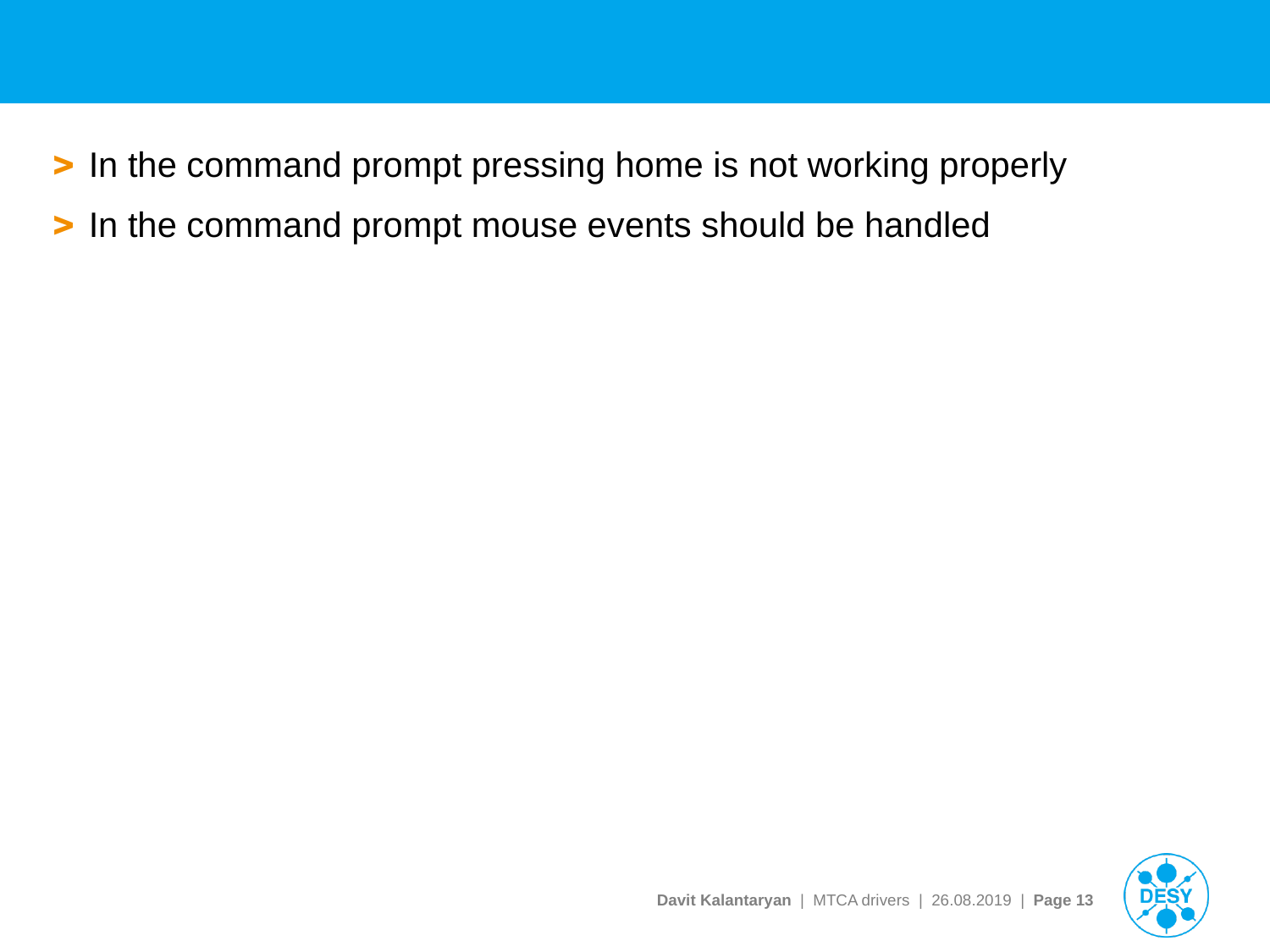

#
In the command prompt pressing home is not working properly
In the command prompt mouse events should be handled